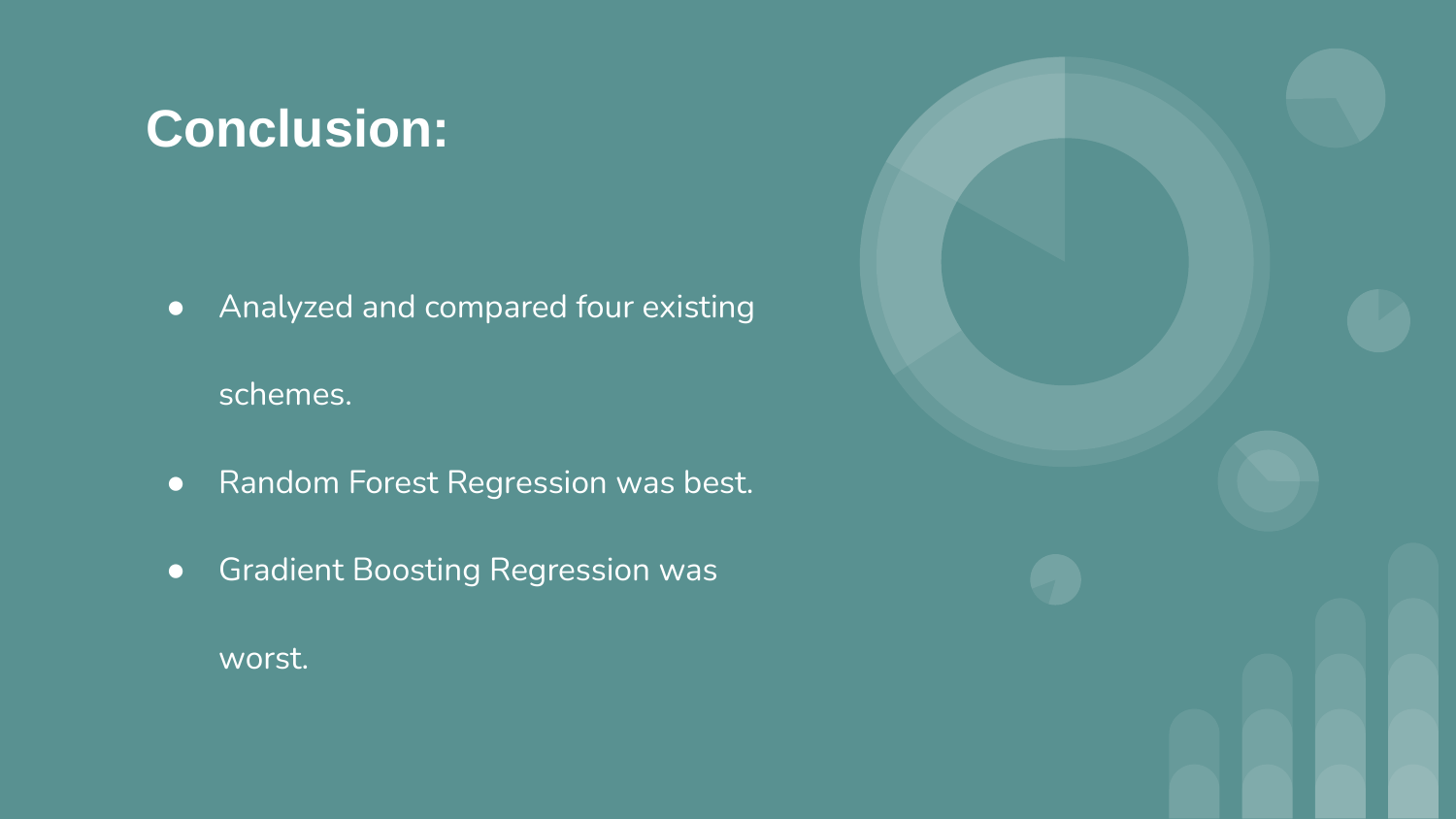

# Conclusion:
Analyzed and compared four existing schemes.
Random Forest Regression was best.
Gradient Boosting Regression was worst.